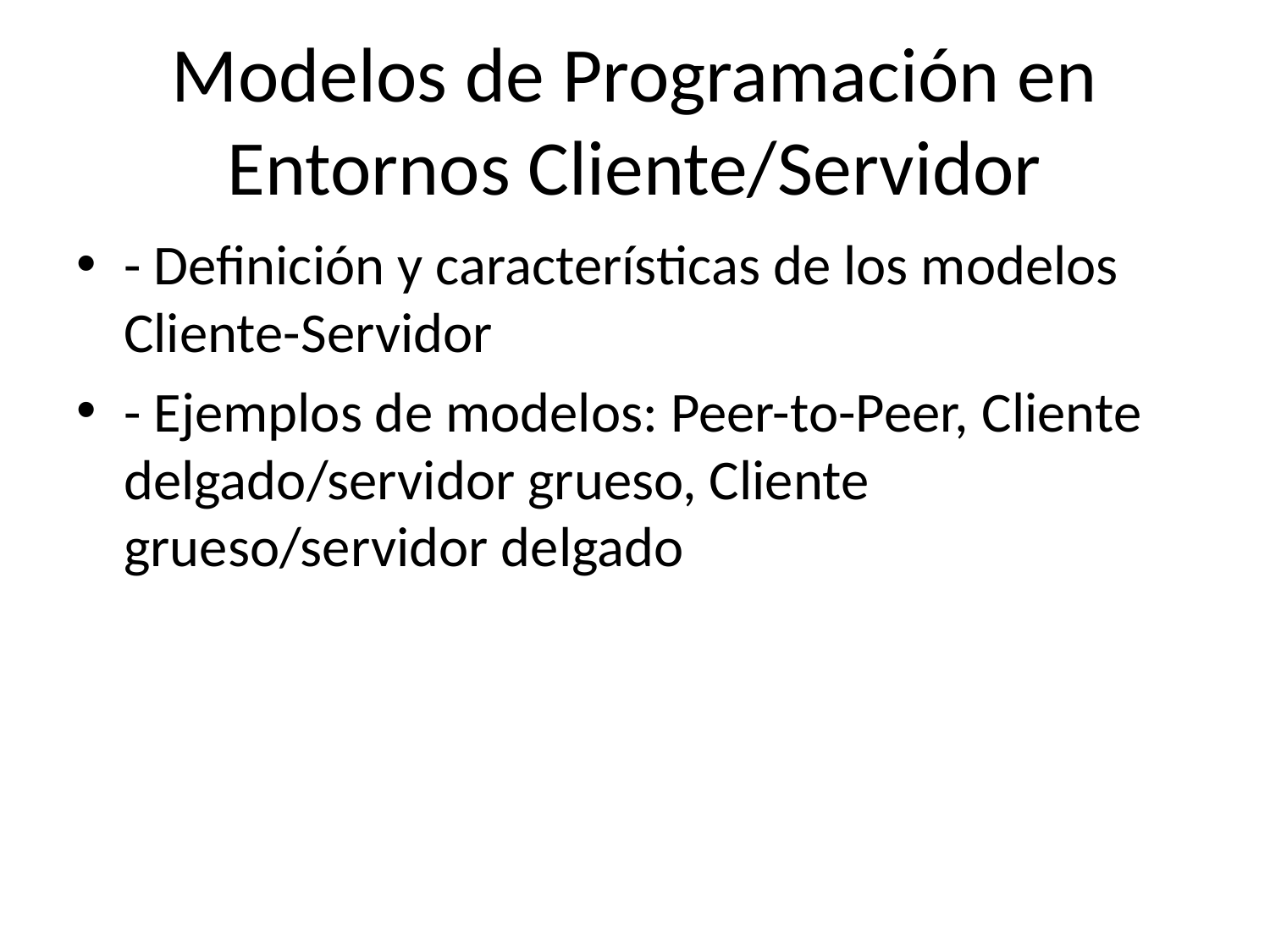

# Modelos de Programación en Entornos Cliente/Servidor
- Definición y características de los modelos Cliente-Servidor
- Ejemplos de modelos: Peer-to-Peer, Cliente delgado/servidor grueso, Cliente grueso/servidor delgado